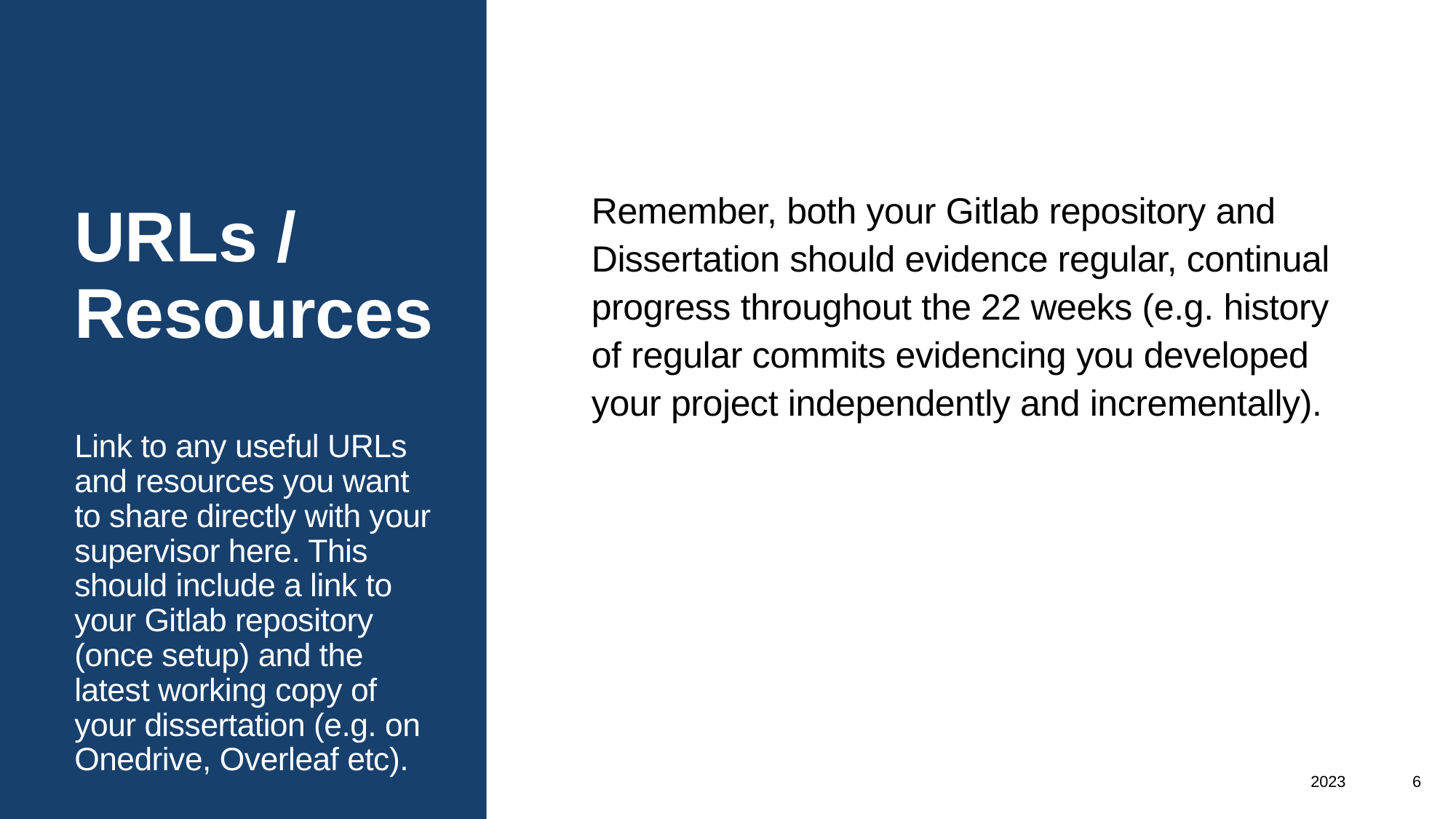

Remember, both your Gitlab repository and Dissertation should evidence regular, continual progress throughout the 22 weeks (e.g. history of regular commits evidencing you developed your project independently and incrementally).
# URLs / Resources Link to any useful URLs and resources you want to share directly with your supervisor here. This should include a link to your Gitlab repository (once setup) and the latest working copy of your dissertation (e.g. on Onedrive, Overleaf etc).
2023
6